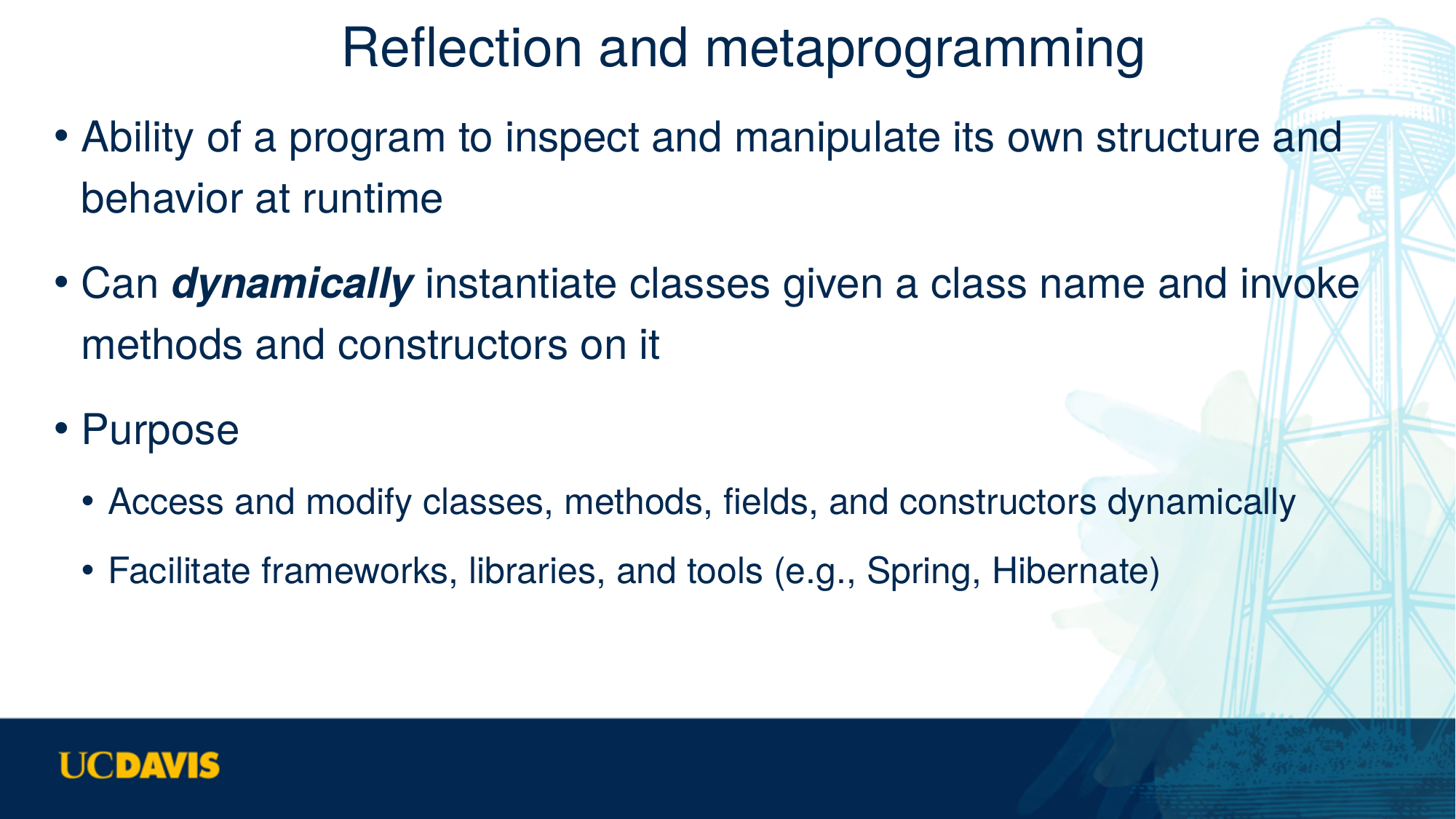

# Reflection and metaprogramming
Ability of a program to inspect and manipulate its own structure and behavior at runtime
Can dynamically instantiate classes given a class name and invoke methods and constructors on it
Purpose
Access and modify classes, methods, fields, and constructors dynamically
Facilitate frameworks, libraries, and tools (e.g., Spring, Hibernate)